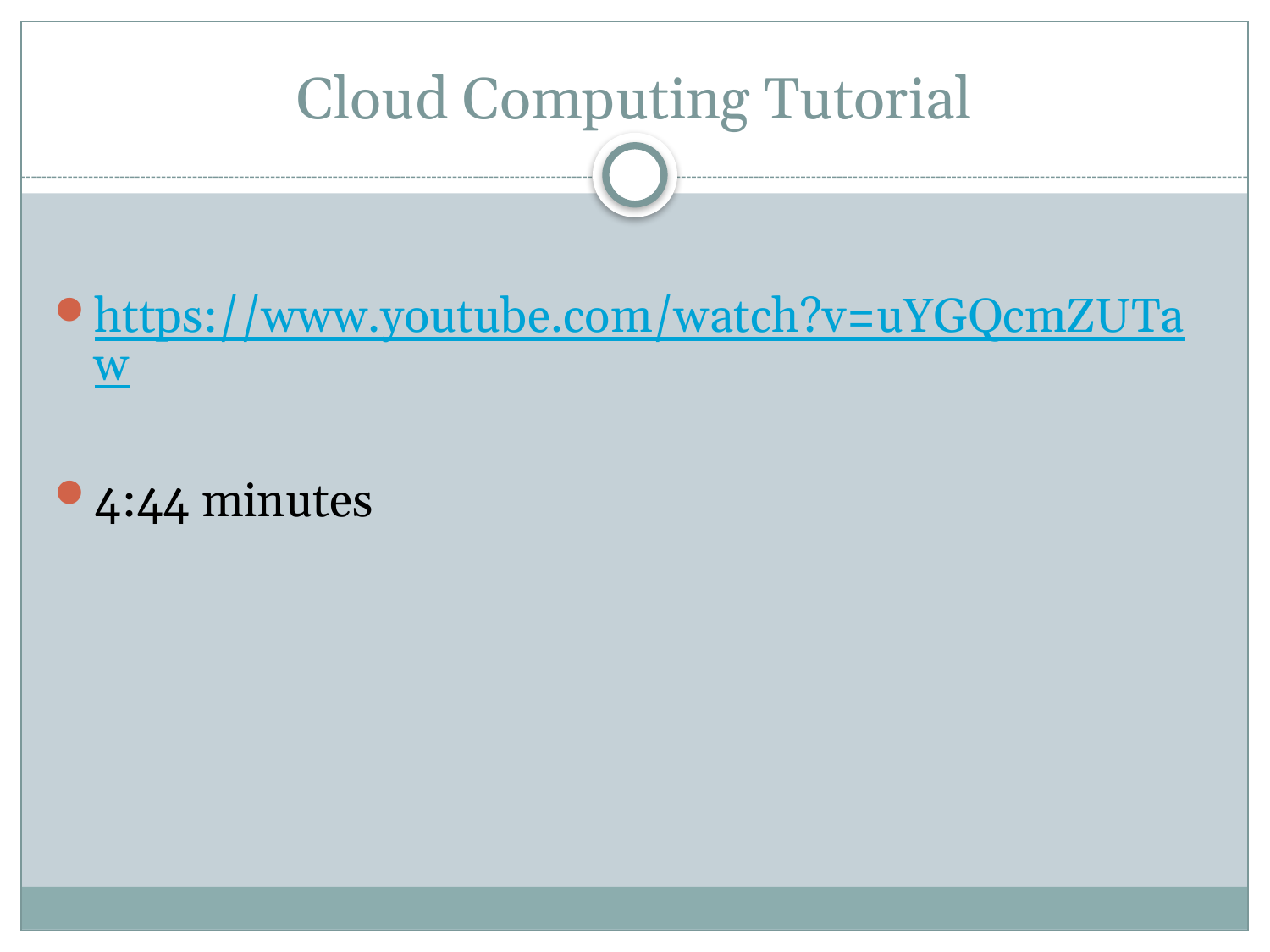

# Cloud Computing Tutorial

https://www.youtube.com/watch?v=uYGQcmZUTaw

4:44 minutes